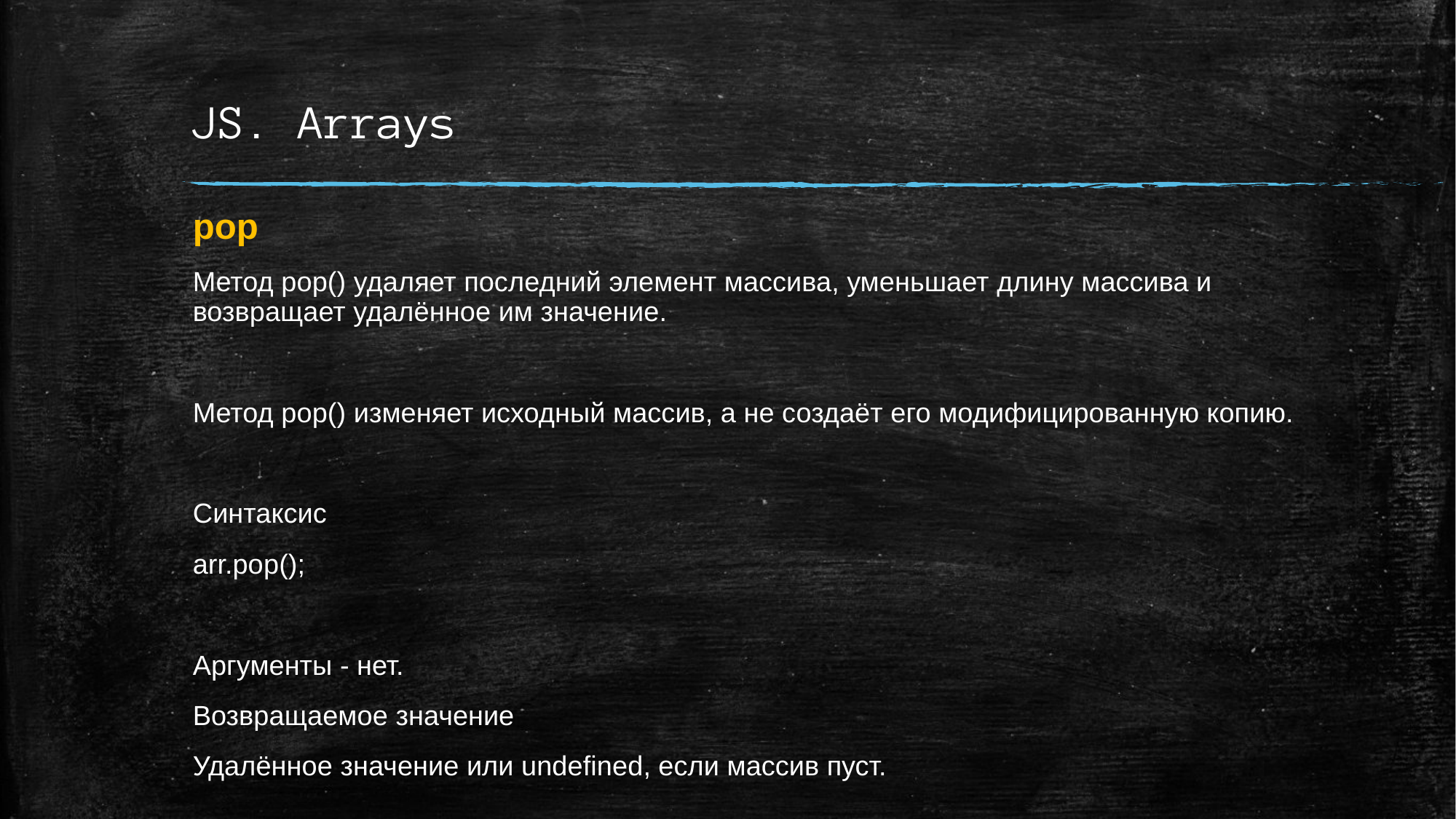

# JS. Arrays
pop
Метод pop() удаляет последний элемент массива, уменьшает длину массива и возвращает удалённое им значение.

Метод pop() изменяет исходный массив, а не создаёт его модифицированную копию.

Синтаксис
arr.pop();

Аргументы - нет.
Возвращаемое значение
Удалённое значение или undefined, если массив пуст.